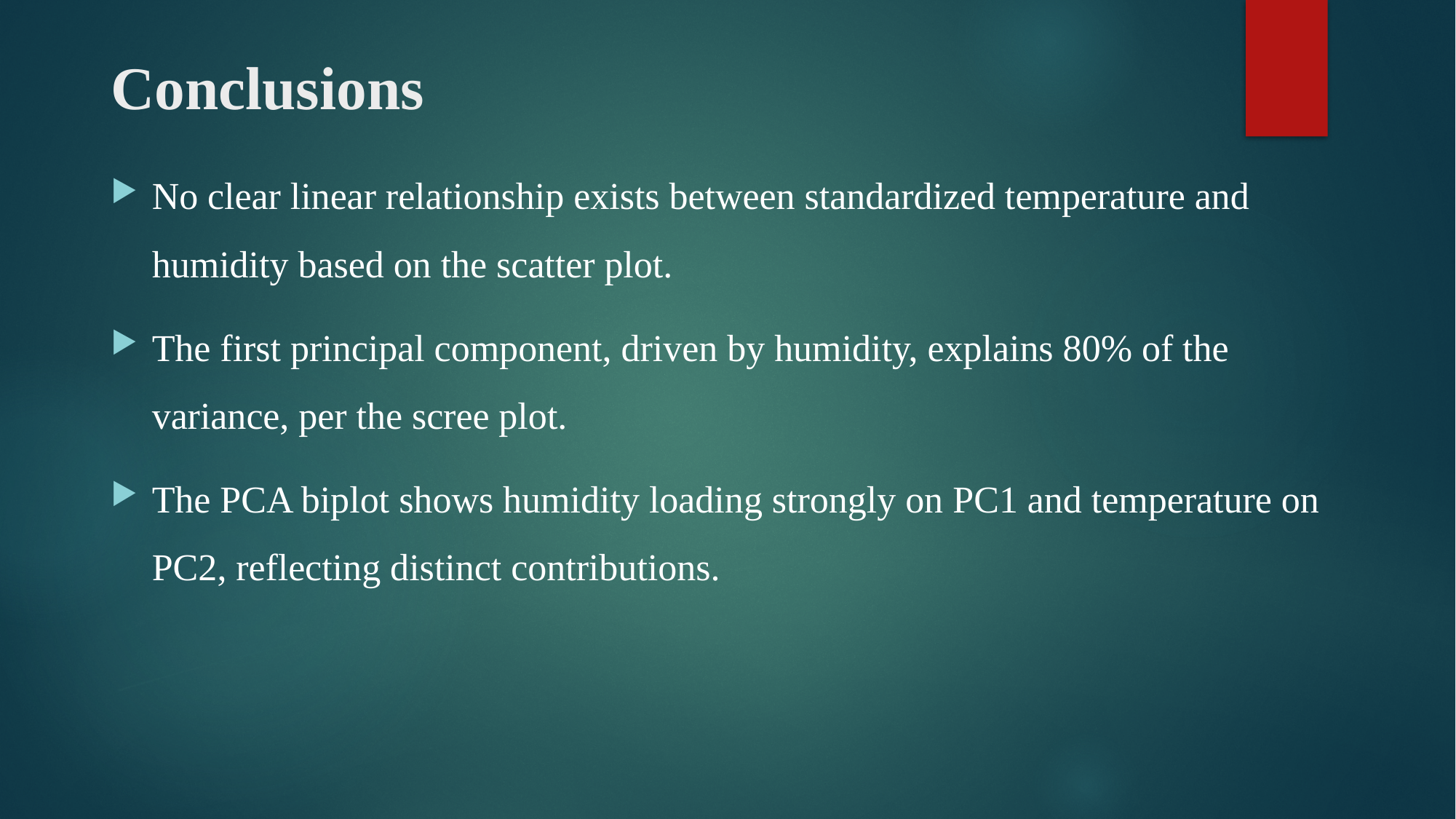

# Conclusions
No clear linear relationship exists between standardized temperature and humidity based on the scatter plot.
The first principal component, driven by humidity, explains 80% of the variance, per the scree plot.
The PCA biplot shows humidity loading strongly on PC1 and temperature on PC2, reflecting distinct contributions.